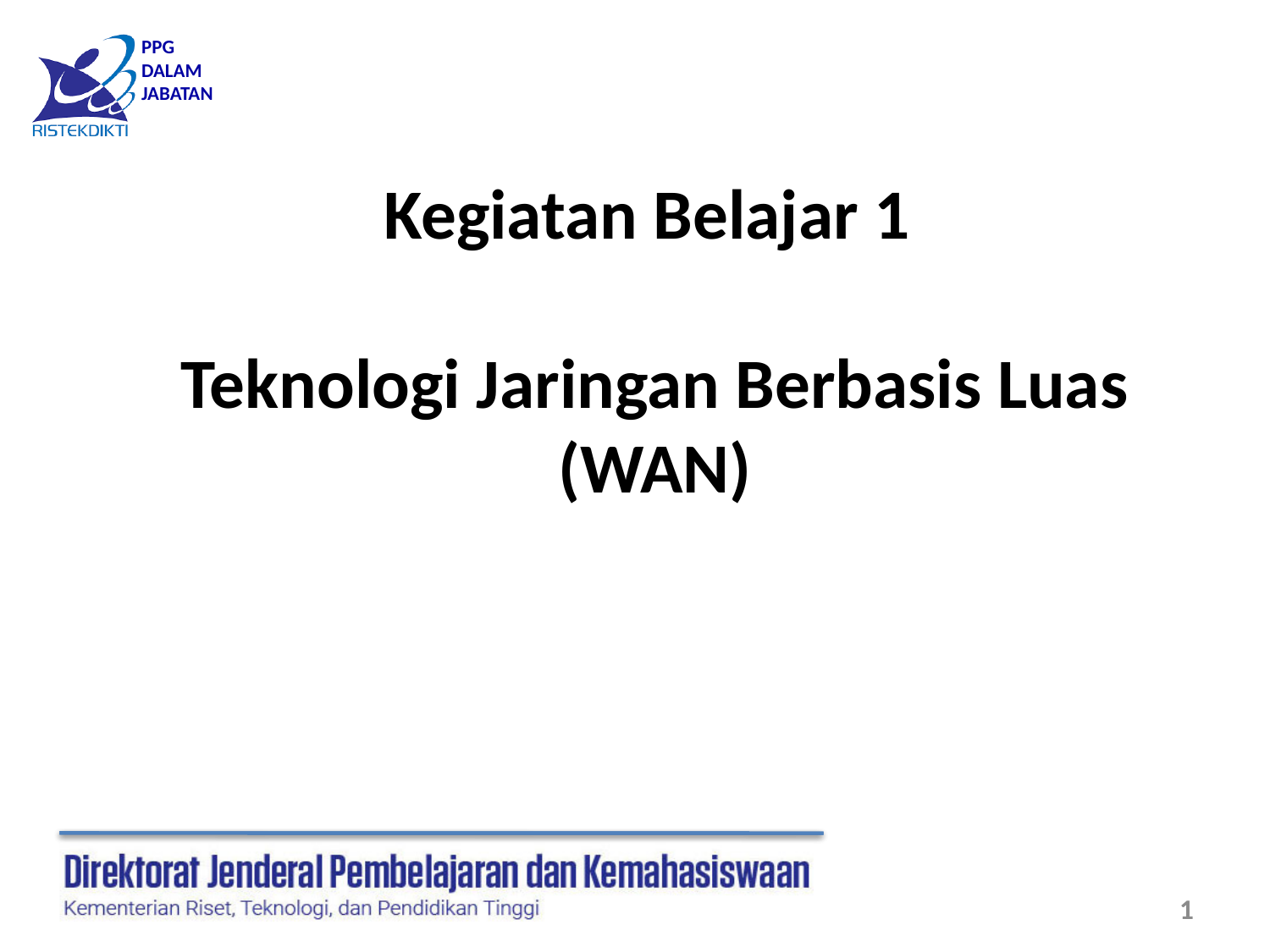

Kegiatan Belajar 1

Teknologi Jaringan Berbasis Luas (WAN)
1